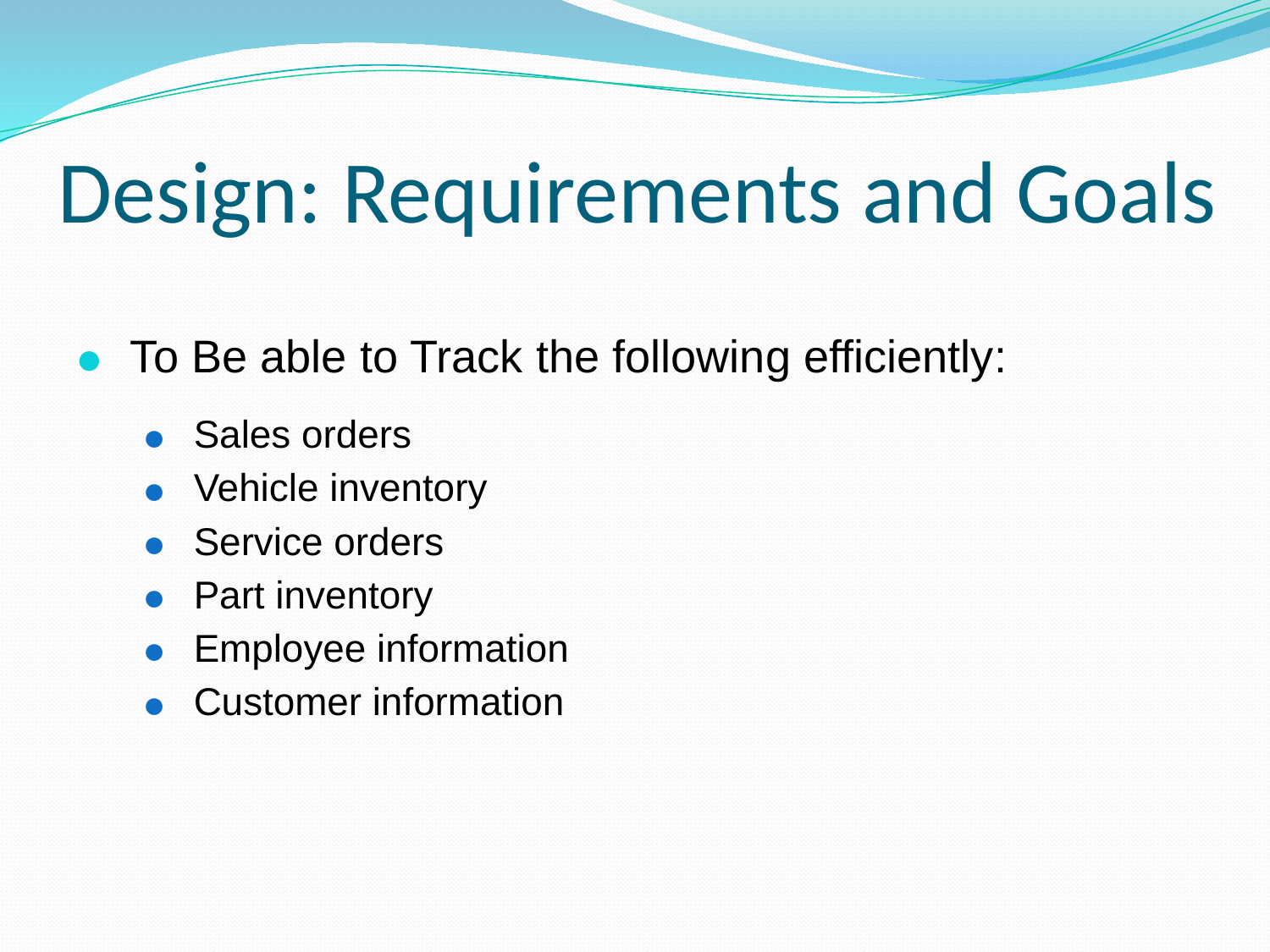

# Design: Requirements and Goals
To Be able to Track the following efficiently:

Sales orders
Vehicle inventory
Service orders
Part inventory
Employee information
Customer information